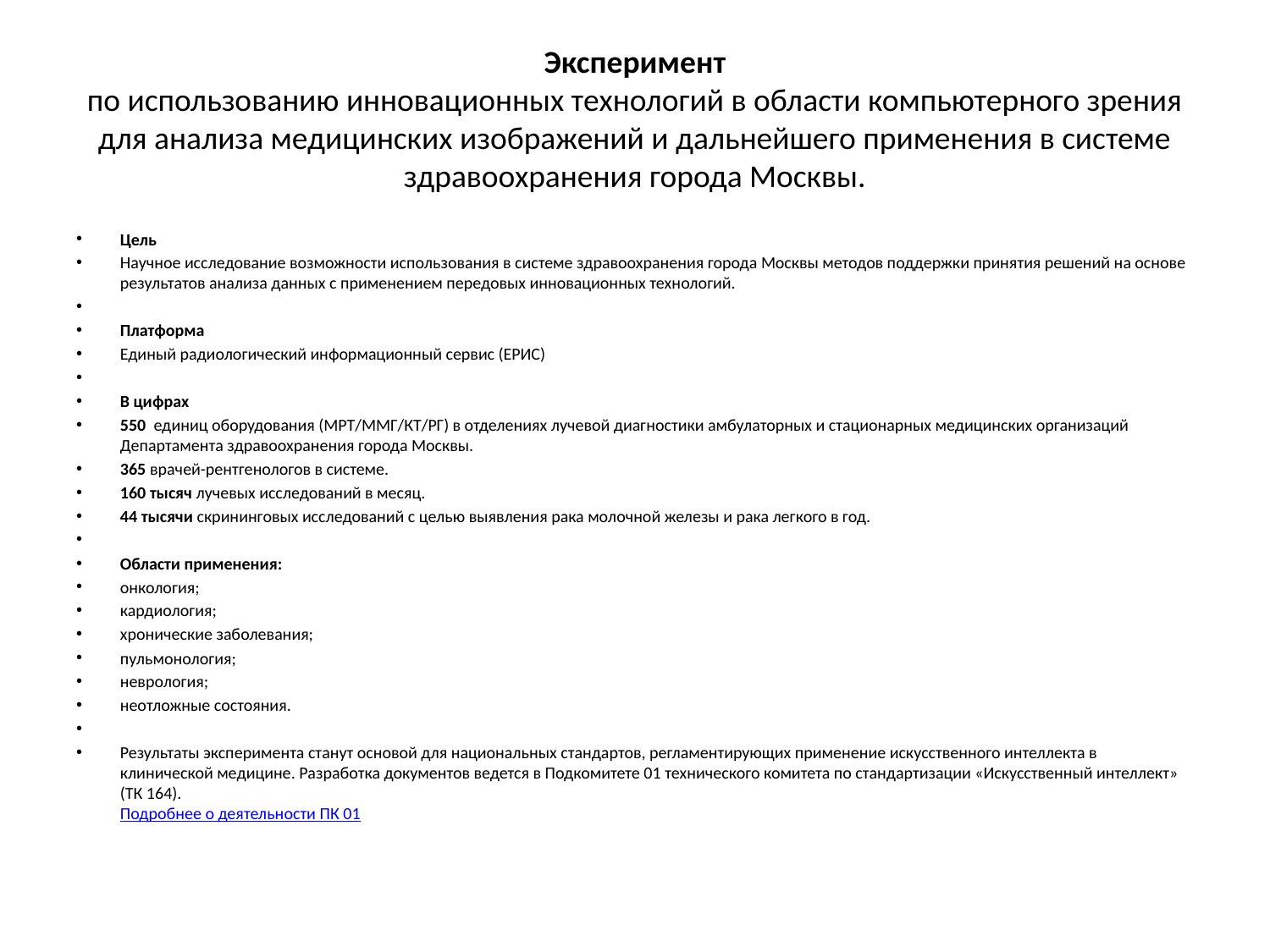

# Эксперимент по использованию инновационных технологий в области компьютерного зрения для анализа медицинских изображений и дальнейшего применения в системе здравоохранения города Москвы.
Цель
Научное исследование возможности использования в системе здравоохранения города Москвы методов поддержки принятия решений на основе результатов анализа данных с применением передовых инновационных технологий.

Платформа
Единый радиологический информационный сервис (ЕРИС)

В цифрах
550  единиц оборудования (МРТ/ММГ/КТ/РГ) в отделениях лучевой диагностики амбулаторных и стационарных медицинских организаций Департамента здравоохранения города Москвы.
365 врачей-рентгенологов в системе.
160 тысяч лучевых исследований в месяц.
44 тысячи скрининговых исследований с целью выявления рака молочной железы и рака легкого в год.

Области применения:
онкология;
кардиология;
хронические заболевания;
пульмонология;
неврология;
неотложные состояния.

Результаты эксперимента станут основой для национальных стандартов, регламентирующих применение искусственного интеллекта в клинической медицине. Разработка документов ведется в Подкомитете 01 технического комитета по стандартизации «Искусственный интеллект» (ТК 164). 
Подробнее о деятельности ПК 01